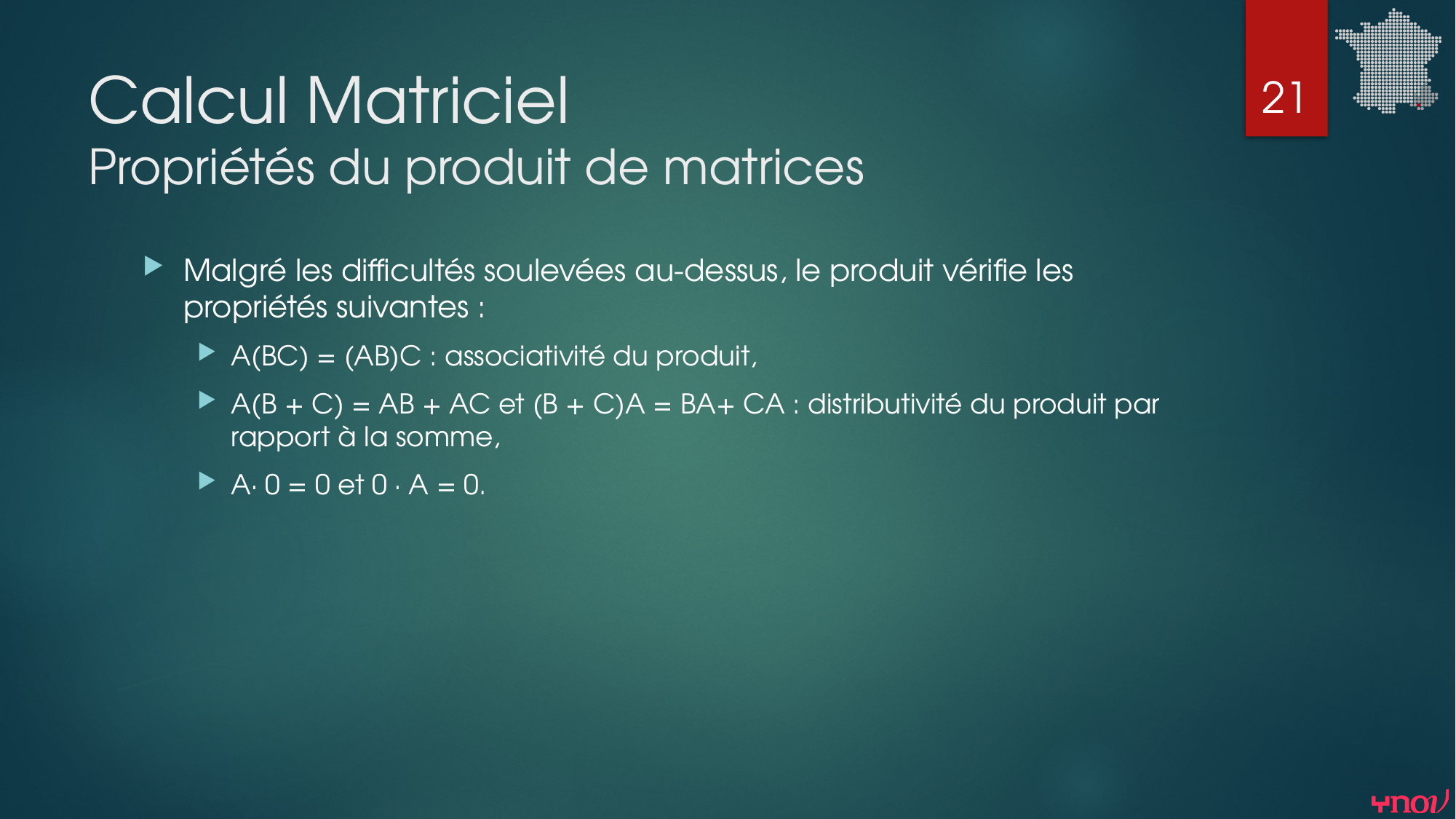

21
# Calcul Matriciel Propriétés du produit de matrices
Malgré les difficultés soulevées au-dessus, le produit vérifie les propriétés suivantes :
A(BC) = (AB)C : associativité du produit,
A(B + C) = AB + AC et (B + C)A = BA+ CA : distributivité du produit par rapport à la somme,
A· 0 = 0 et 0 · A = 0.